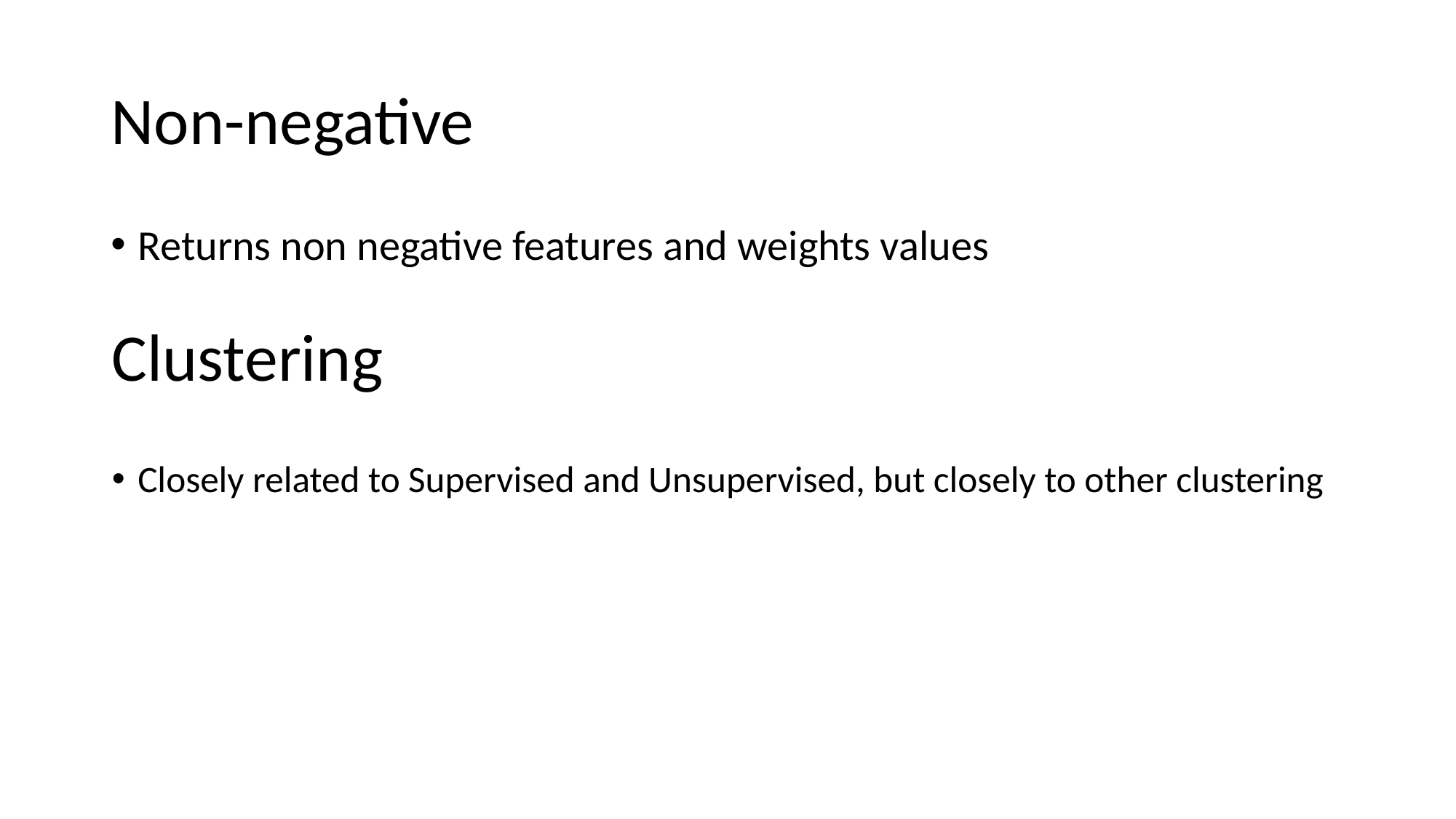

# Non-negative
Returns non negative features and weights values
Clustering
Closely related to Supervised and Unsupervised, but closely to other clustering